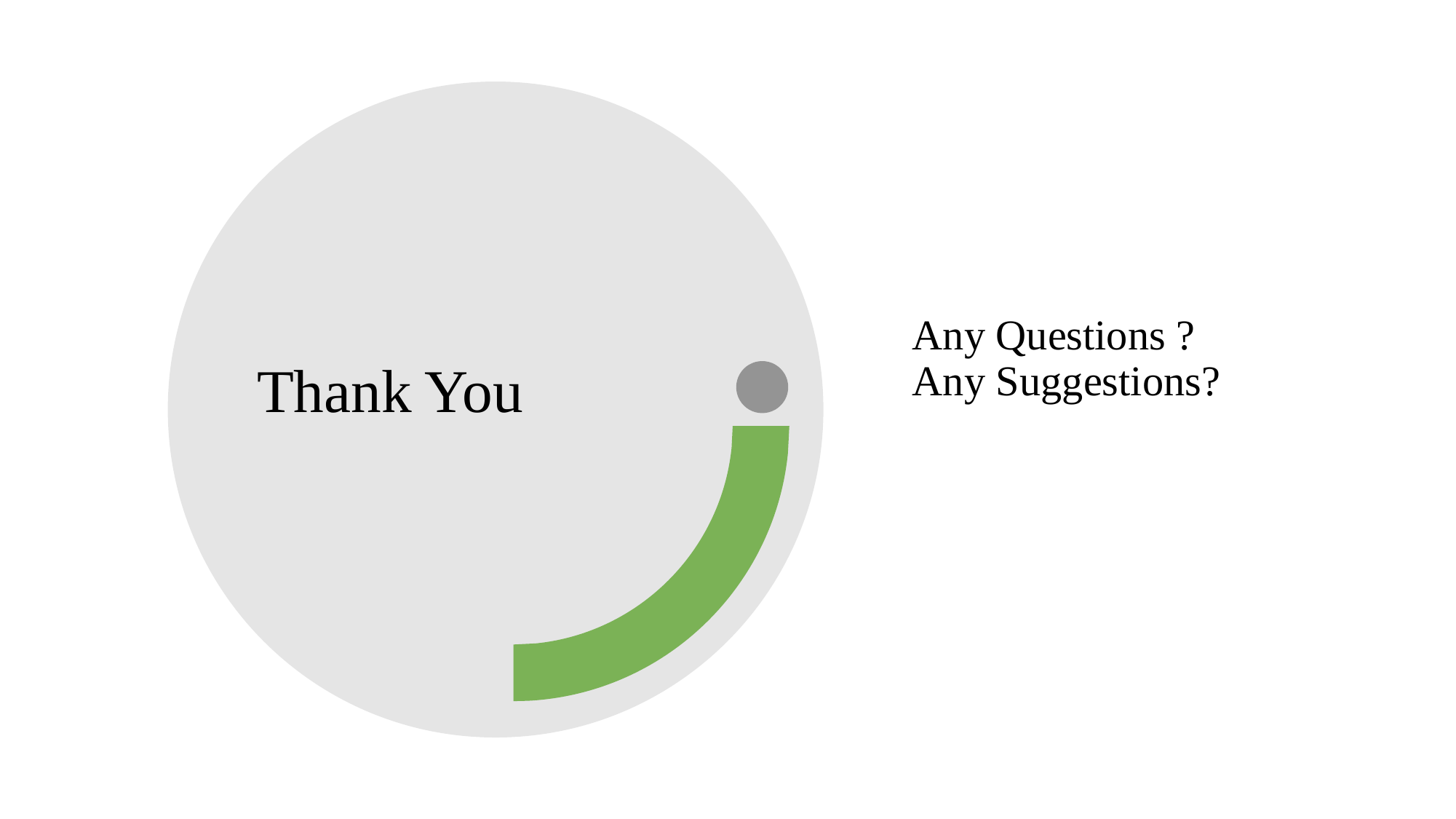

# Thank You
Any Questions ?
Any Suggestions?